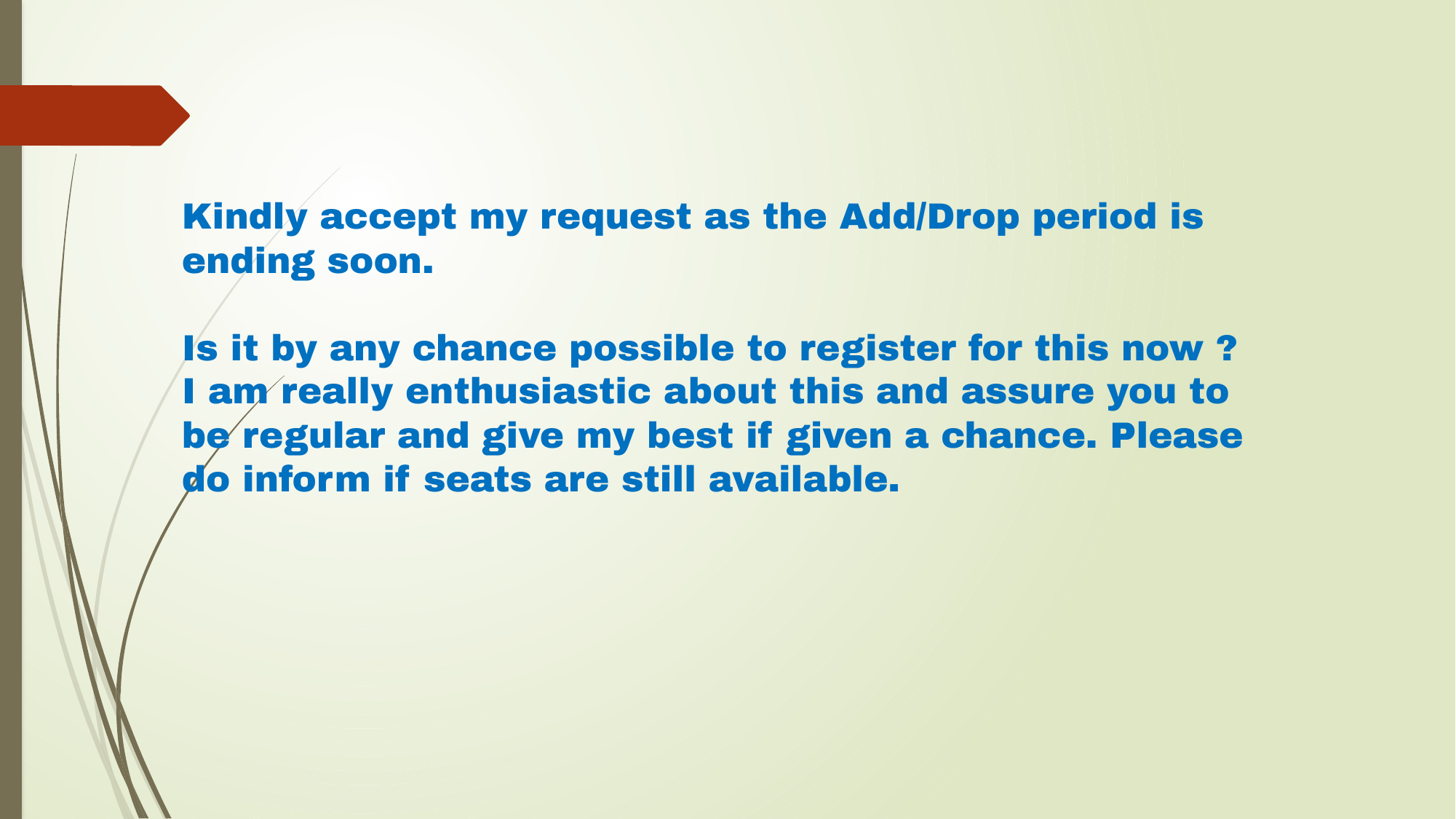

Kindly accept my request as the Add/Drop period is ending soon.

Is it by any chance possible to register for this now ? I am really enthusiastic about this and assure you to be regular and give my best if given a chance. Please do inform if seats are still available.